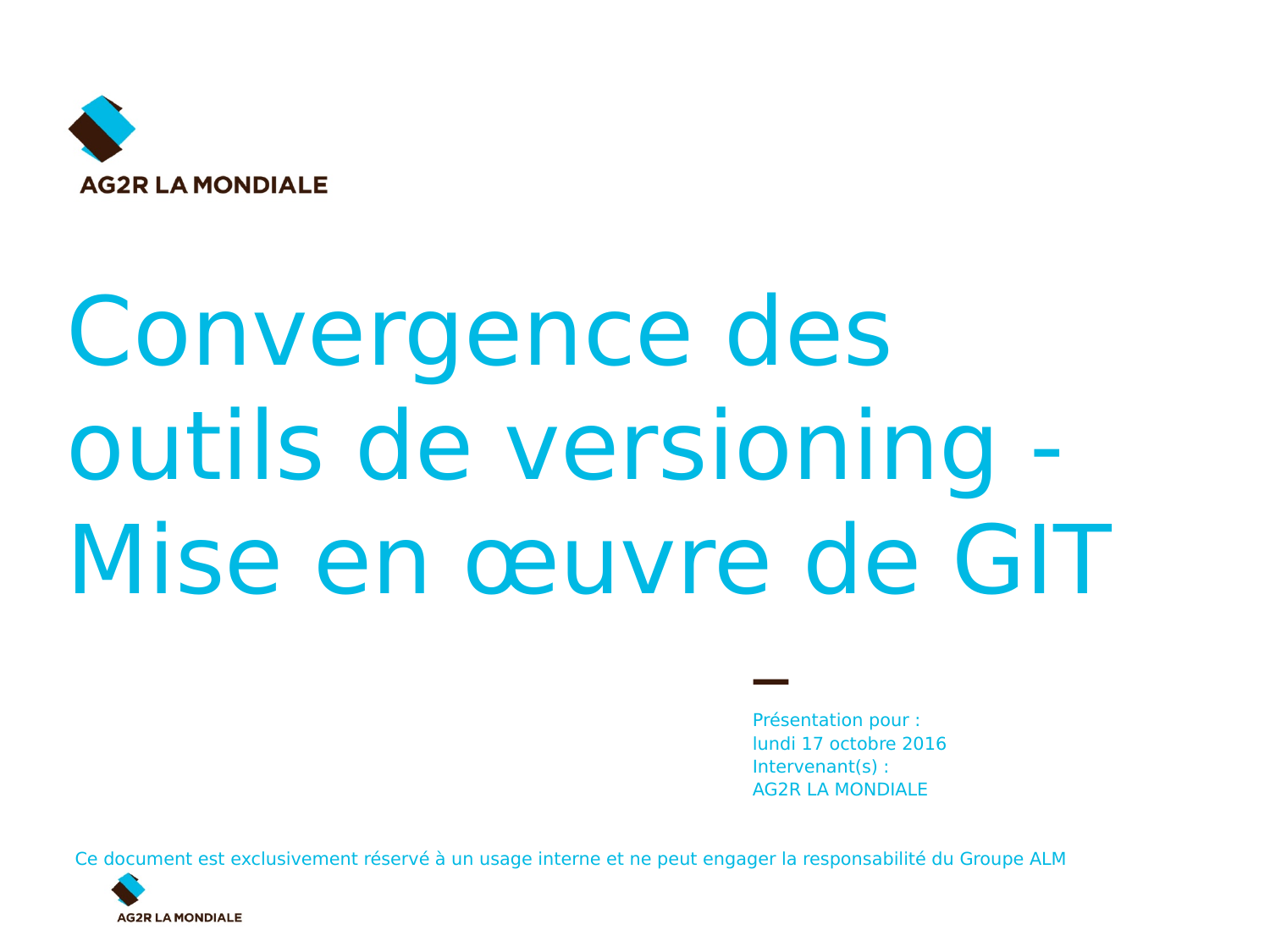

# Convergence des outils de versioning - Mise en œuvre de GIT
Présentation pour :
lundi 17 octobre 2016
Intervenant(s) :
AG2R LA MONDIALE
Ce document est exclusivement réservé à un usage interne et ne peut engager la responsabilité du Groupe ALM